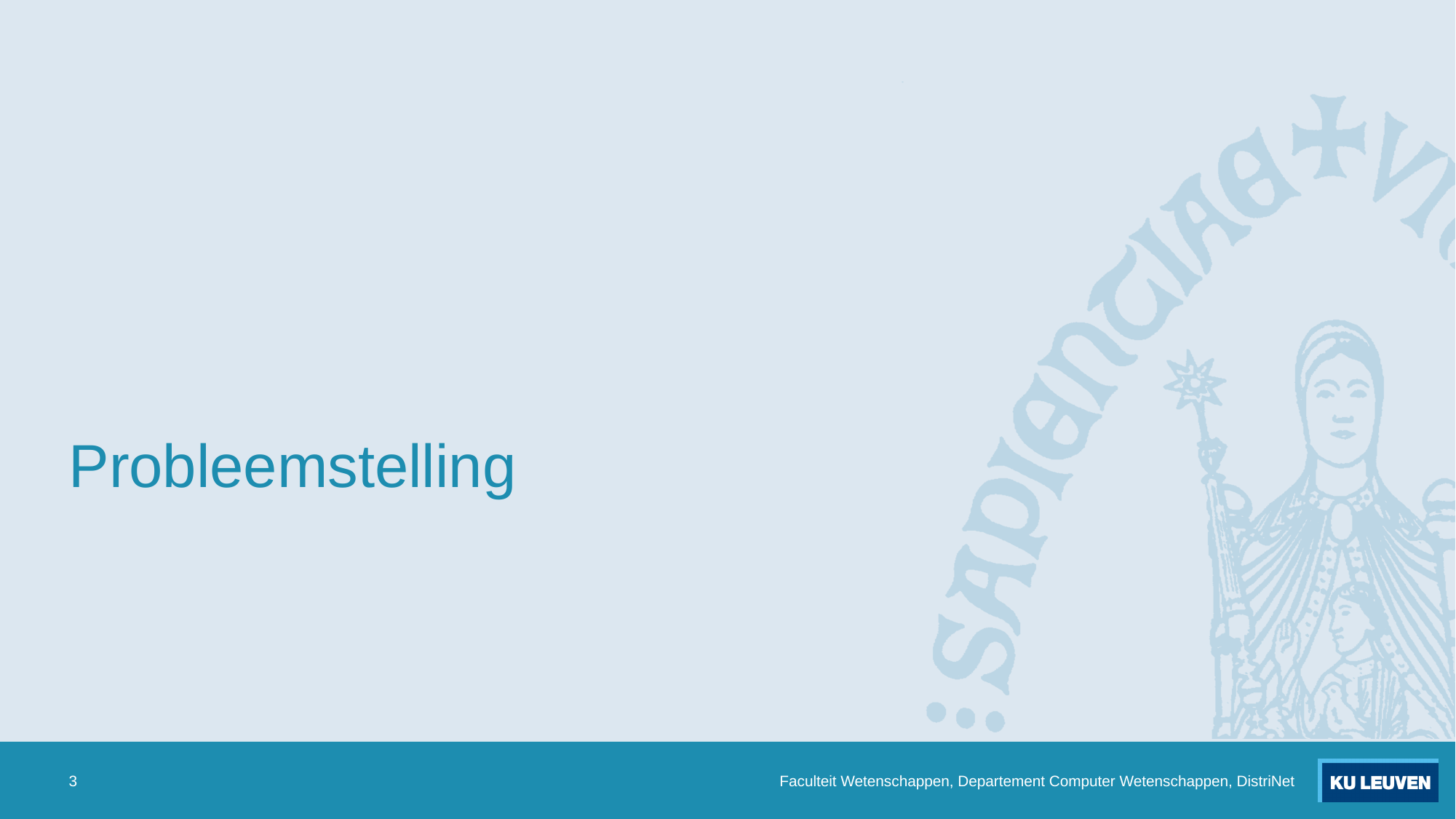

# Probleemstelling

3
Faculteit Wetenschappen, Departement Computer Wetenschappen, DistriNet